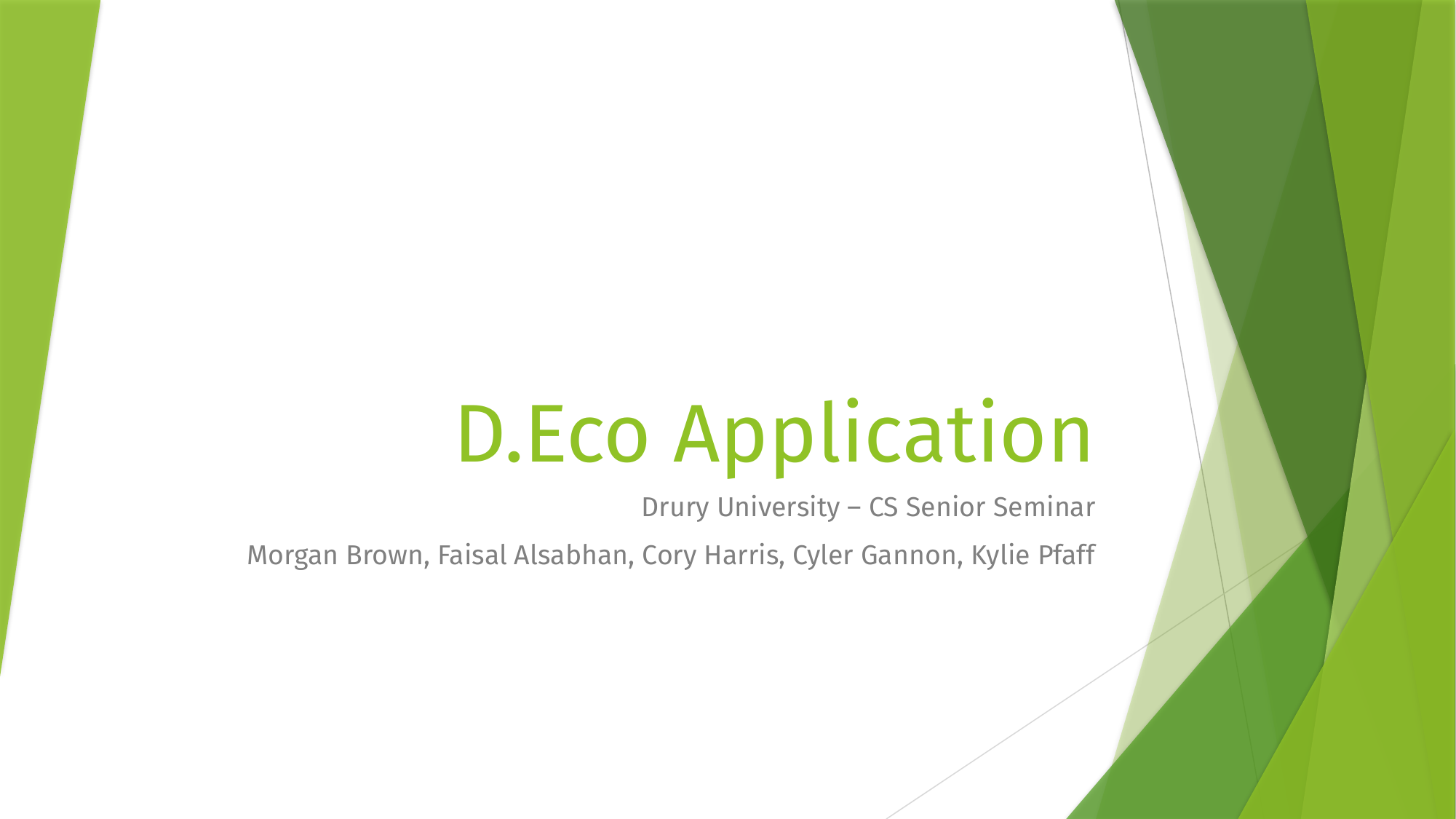

# D.Eco Application
Drury University – CS Senior Seminar
Morgan Brown, Faisal Alsabhan, Cory Harris, Cyler Gannon, Kylie Pfaff